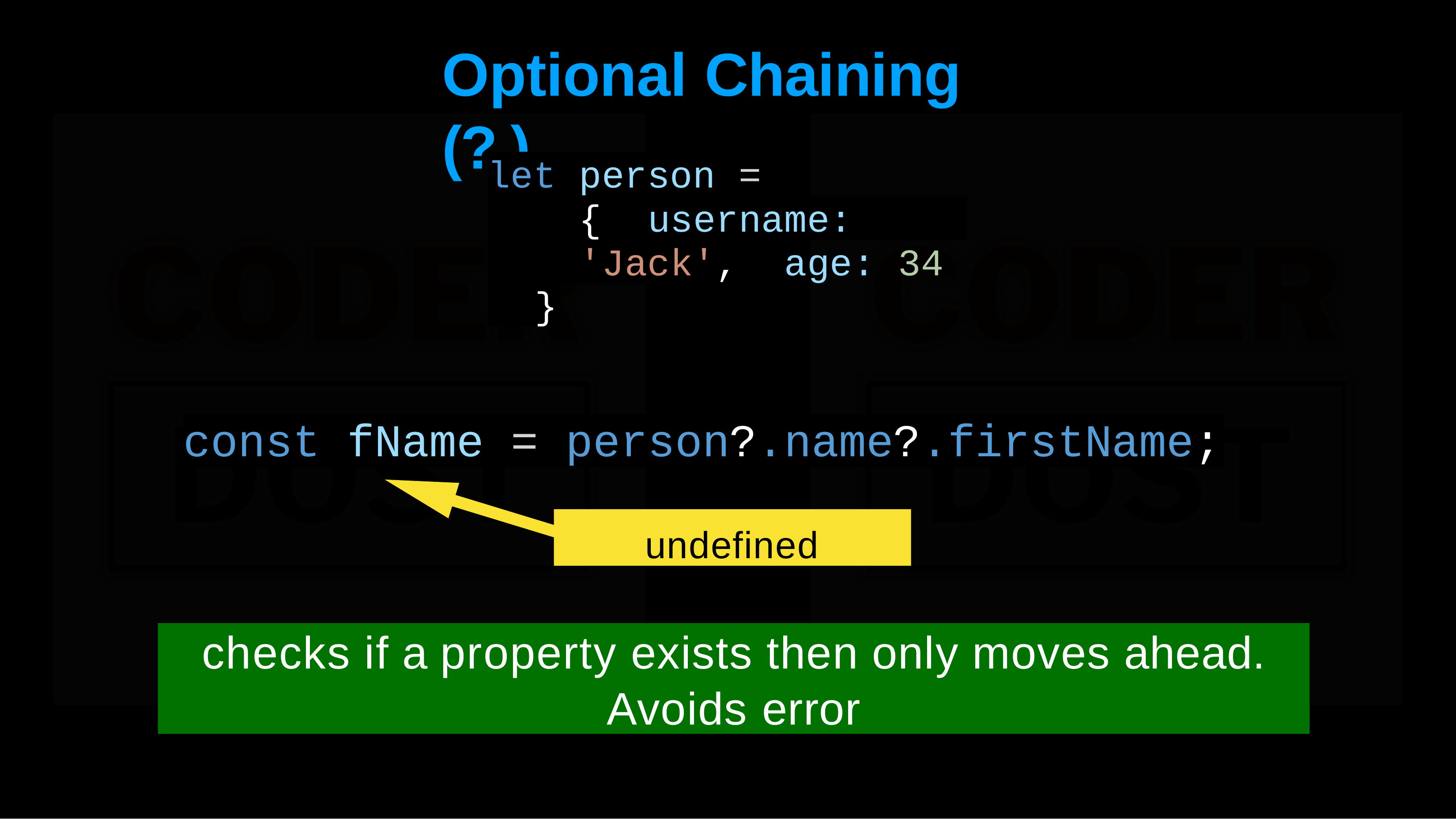

# Optional	Chaining	(?.)
let person = {  username: 'Jack',  age: 34

}
const fName = person?.name?.firstName;

undefined
checks	if	a	property	exists	then	only	moves	ahead.
Avoids	error